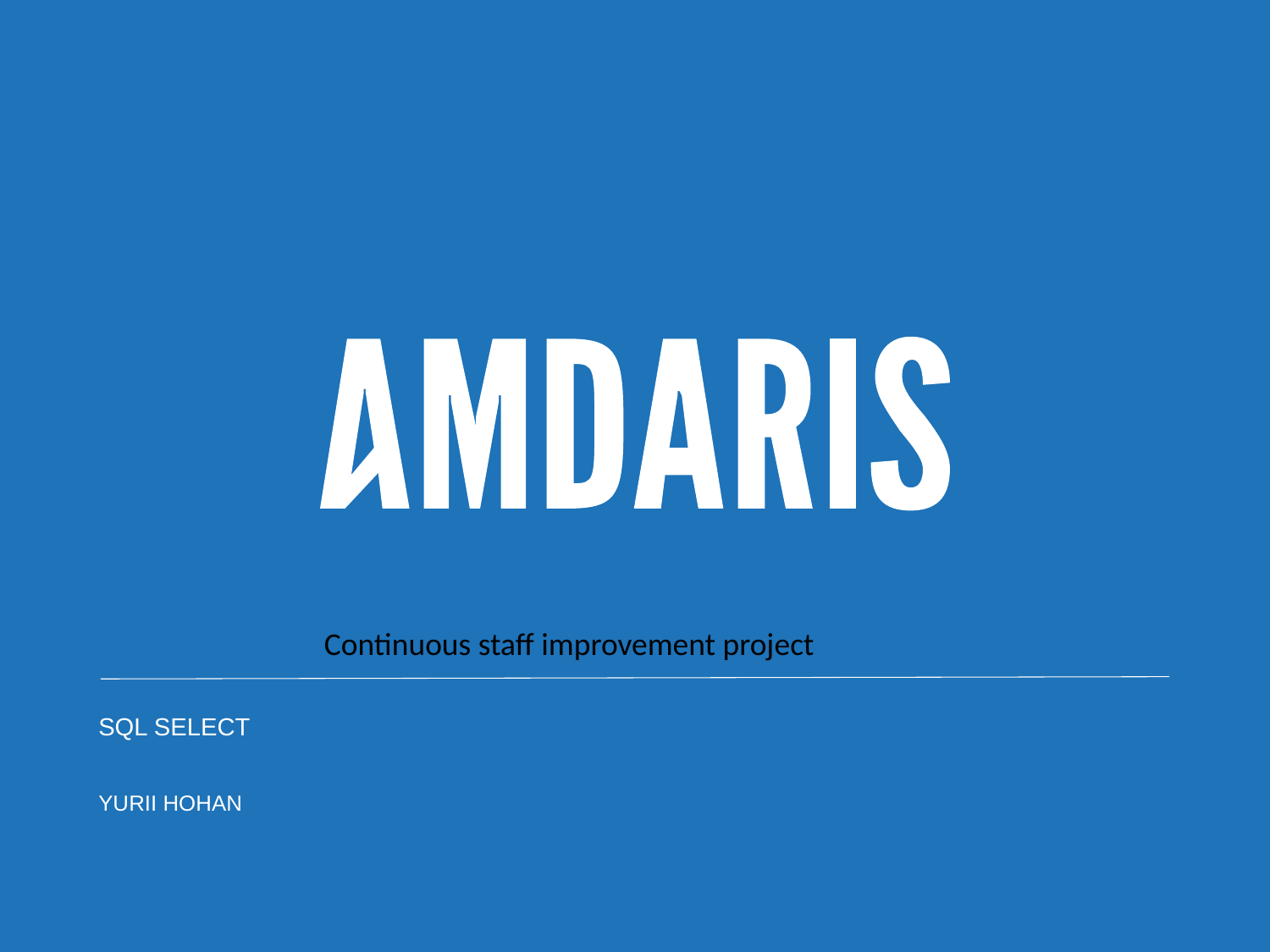

Continuous staff improvement project
# Sql select
Yurii Hohan